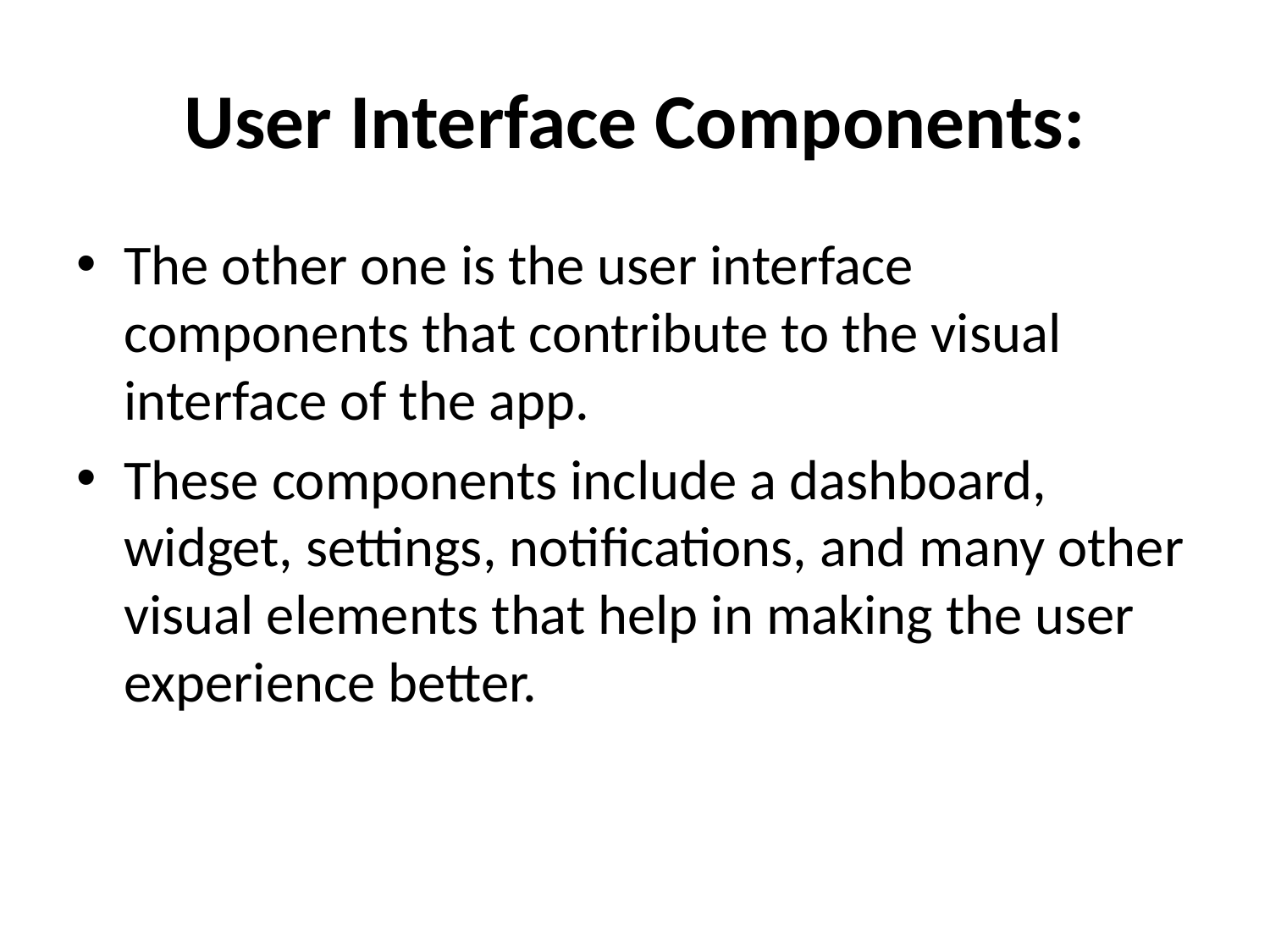

# User Interface Components:
The other one is the user interface components that contribute to the visual interface of the app.
These components include a dashboard, widget, settings, notifications, and many other visual elements that help in making the user experience better.